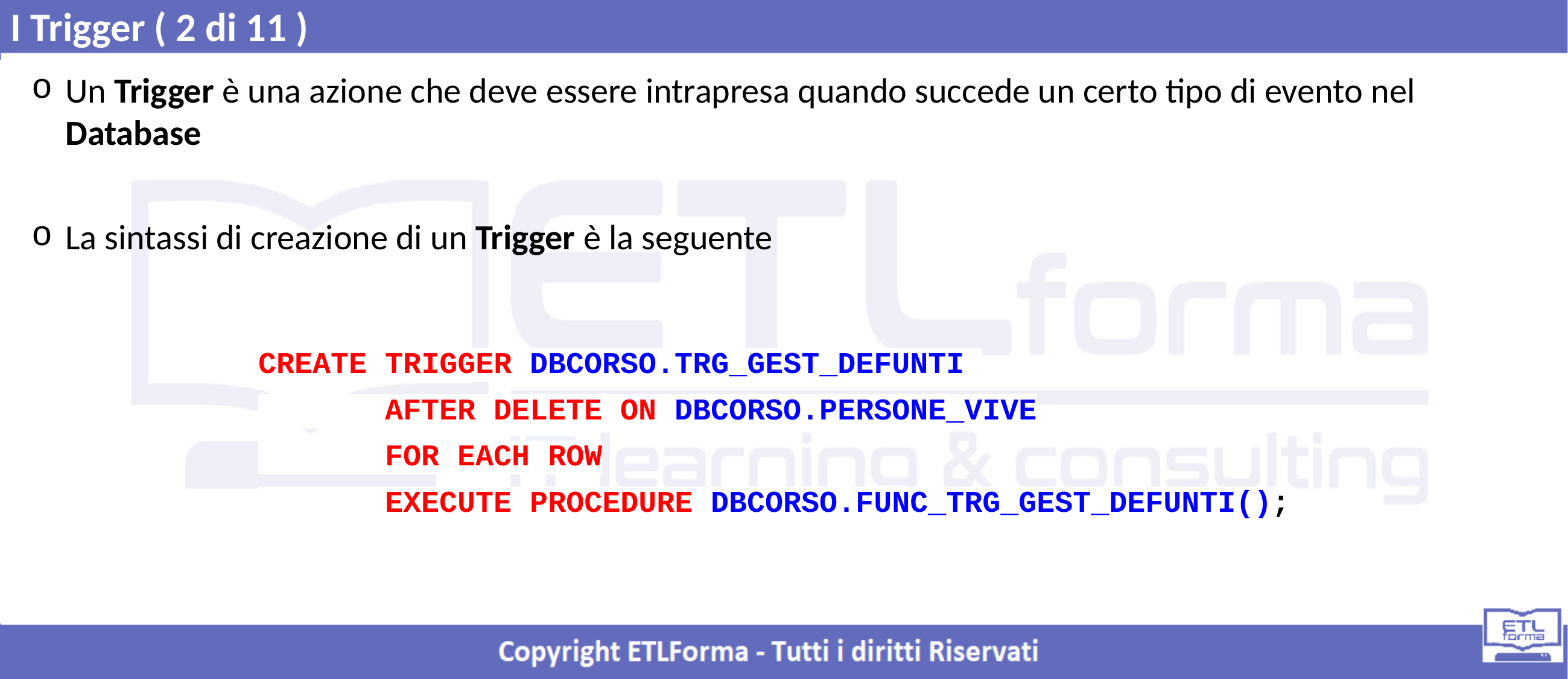

I Trigger ( 2 di 11 )
Un Trigger è una azione che deve essere intrapresa quando succede un certo tipo di evento nel Database

La sintassi di creazione di un Trigger è la seguente
CREATE TRIGGER DBCORSO.TRG_GEST_DEFUNTI
       AFTER DELETE ON DBCORSO.PERSONE_VIVE
       FOR EACH ROW
       EXECUTE PROCEDURE DBCORSO.FUNC_TRG_GEST_DEFUNTI();